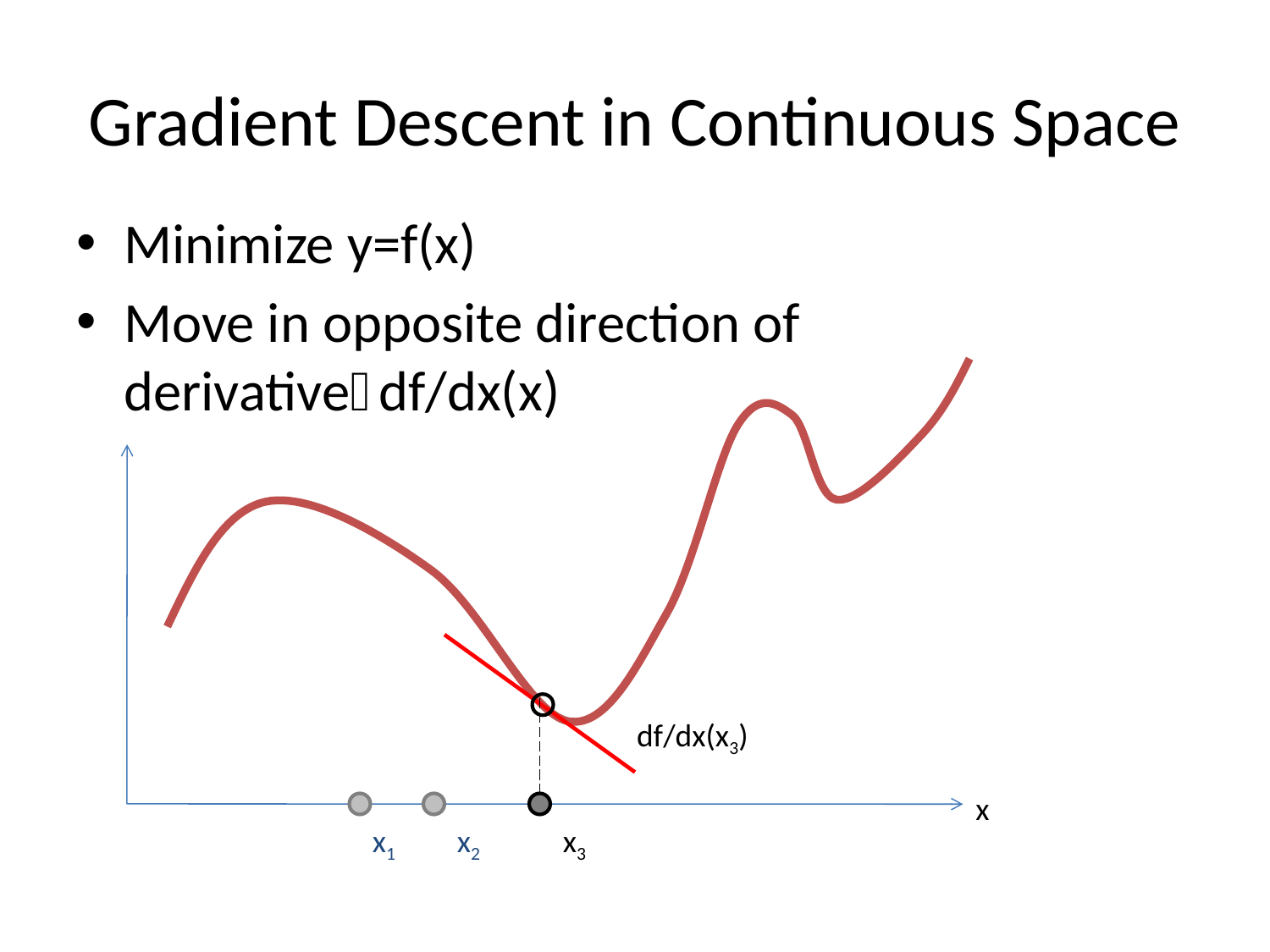

# Gradient Descent in Continuous Space
Minimize y=f(x)
Move in opposite direction of derivative df/dx(x)

df/dx(x3)

x

x1
x2
x3